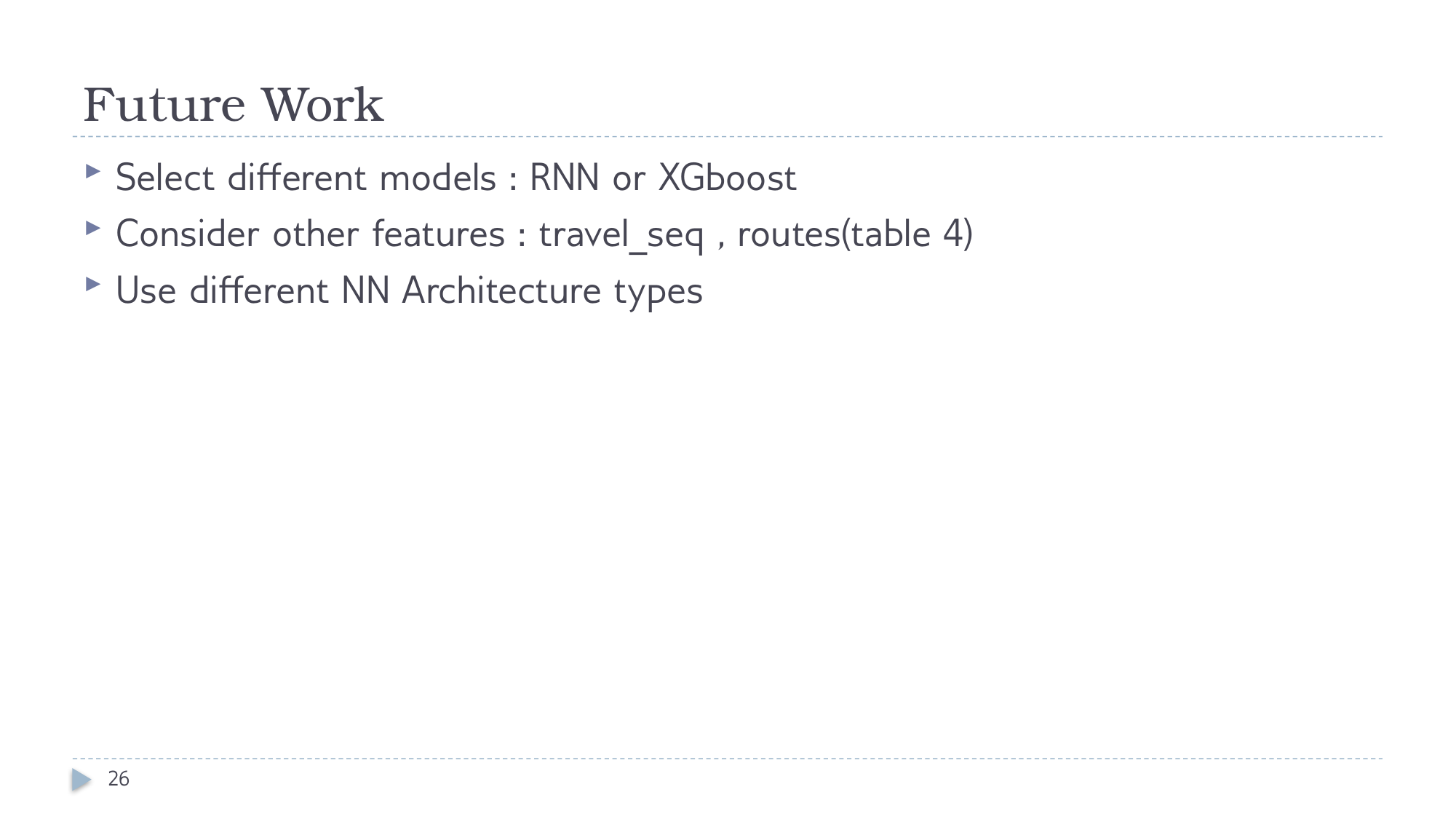

# Future Work
Select different models : RNN or XGboost
Consider other features : travel_seq , routes(table 4)
Use different NN Architecture types

26